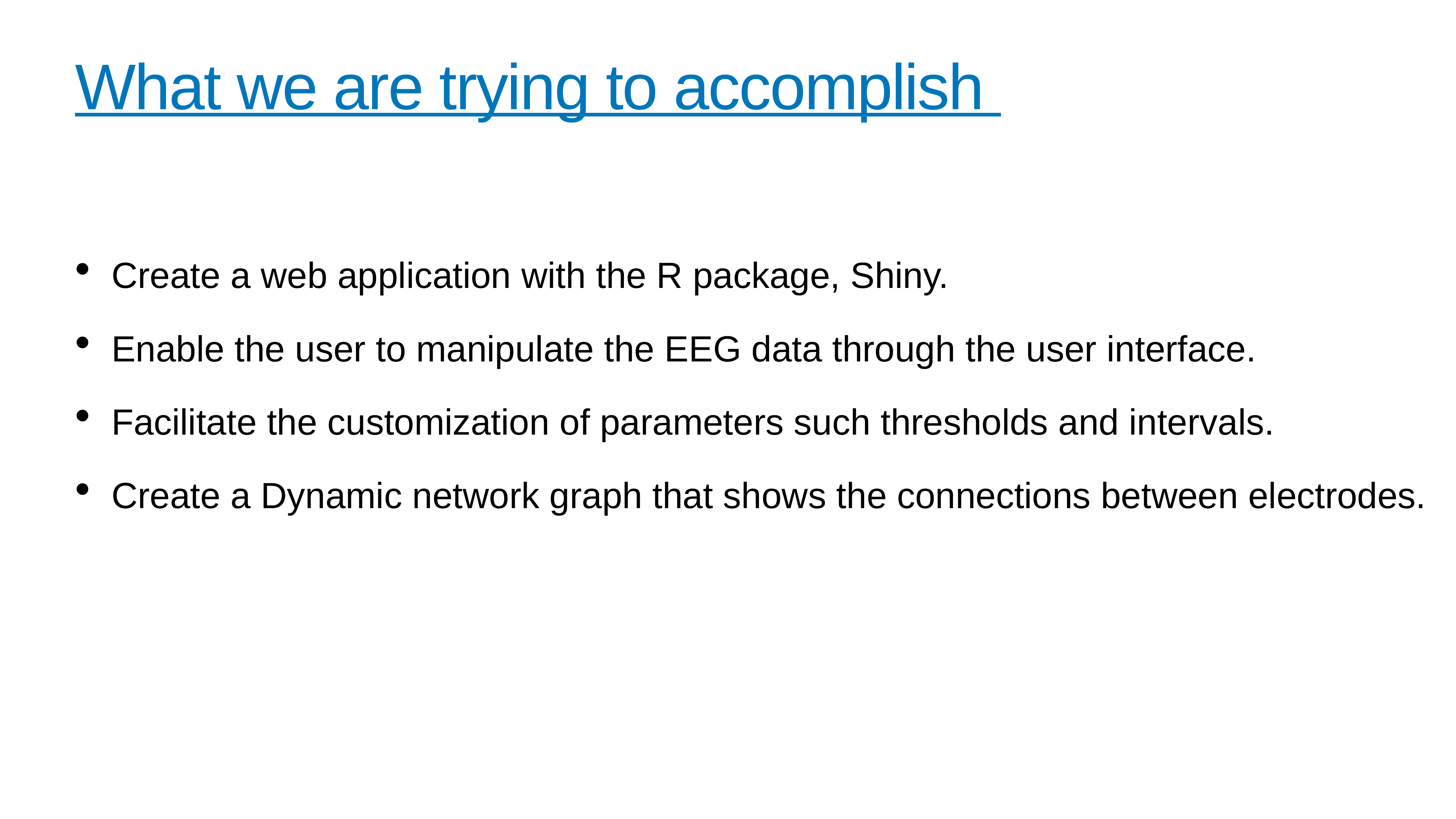

# What we are trying to accomplish
Create a web application with the R package, Shiny.
Enable the user to manipulate the EEG data through the user interface.
Facilitate the customization of parameters such thresholds and intervals.
Create a Dynamic network graph that shows the connections between electrodes.